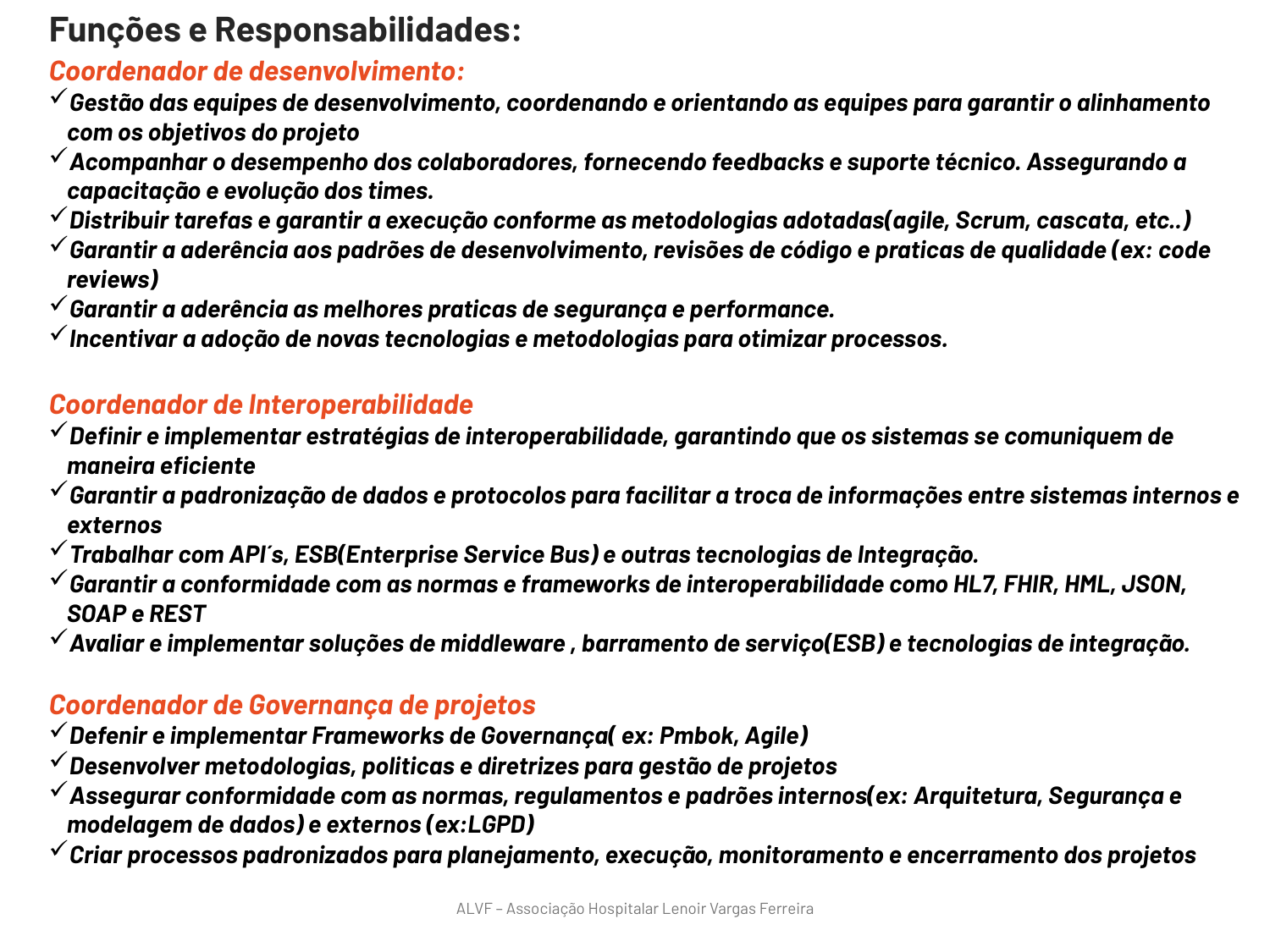

# Funções e Responsabilidades:
Coordenador de desenvolvimento:
Gestão das equipes de desenvolvimento, coordenando e orientando as equipes para garantir o alinhamento com os objetivos do projeto
Acompanhar o desempenho dos colaboradores, fornecendo feedbacks e suporte técnico. Assegurando a capacitação e evolução dos times.
Distribuir tarefas e garantir a execução conforme as metodologias adotadas(agile, Scrum, cascata, etc..)
Garantir a aderência aos padrões de desenvolvimento, revisões de código e praticas de qualidade (ex: code reviews)
Garantir a aderência as melhores praticas de segurança e performance.
Incentivar a adoção de novas tecnologias e metodologias para otimizar processos.

Coordenador de Interoperabilidade
Definir e implementar estratégias de interoperabilidade, garantindo que os sistemas se comuniquem de maneira eficiente
Garantir a padronização de dados e protocolos para facilitar a troca de informações entre sistemas internos e externos
Trabalhar com API´s, ESB(Enterprise Service Bus) e outras tecnologias de Integração.
Garantir a conformidade com as normas e frameworks de interoperabilidade como HL7, FHIR, HML, JSON, SOAP e REST
Avaliar e implementar soluções de middleware , barramento de serviço(ESB) e tecnologias de integração.

Coordenador de Governança de projetos
Defenir e implementar Frameworks de Governança( ex: Pmbok, Agile)
Desenvolver metodologias, politicas e diretrizes para gestão de projetos
Assegurar conformidade com as normas, regulamentos e padrões internos(ex: Arquitetura, Segurança e modelagem de dados) e externos (ex:LGPD)
Criar processos padronizados para planejamento, execução, monitoramento e encerramento dos projetos
ALVF – Associação Hospitalar Lenoir Vargas Ferreira